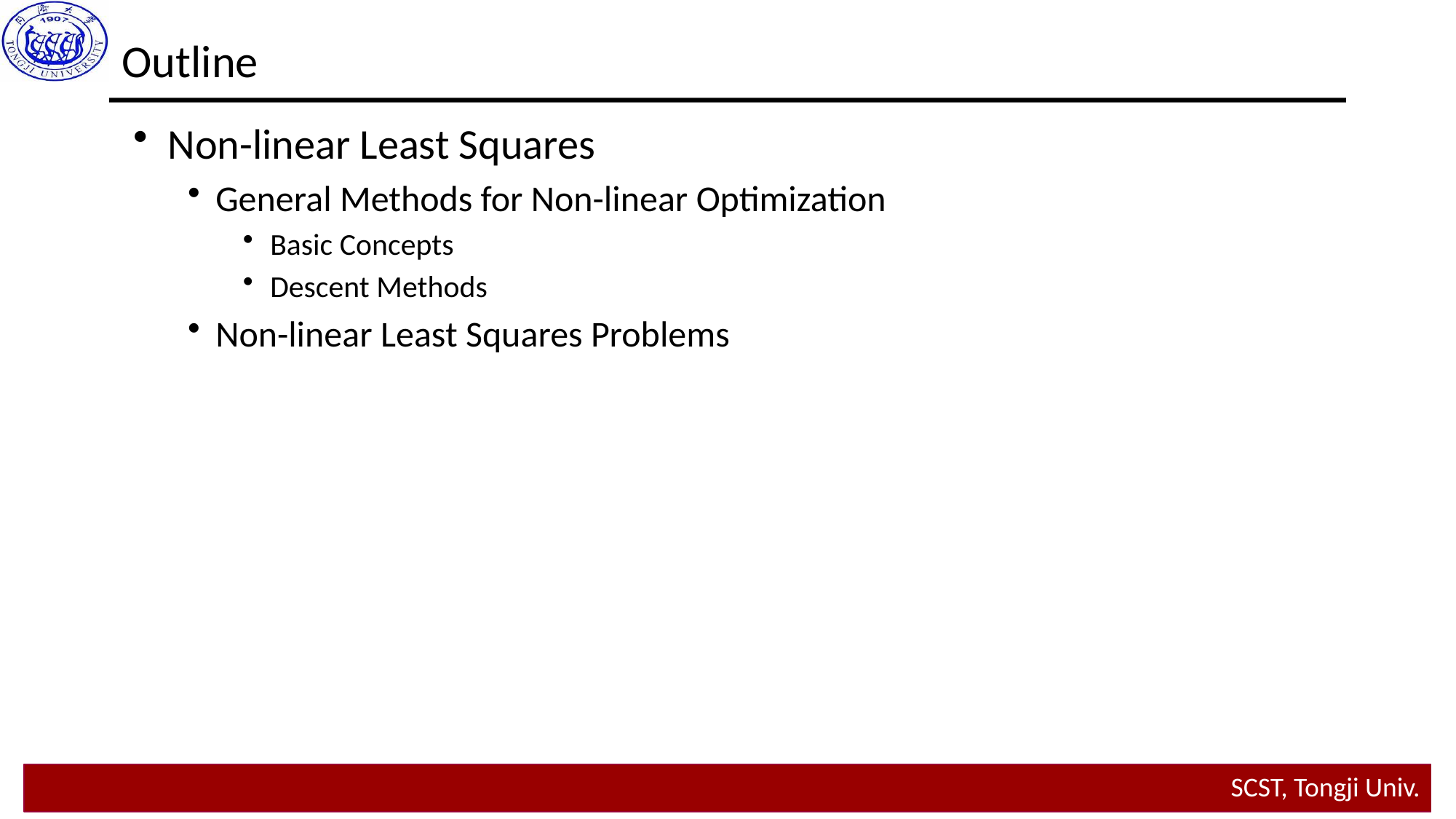

Outline
Non-linear Least Squares
General Methods for Non-linear Optimization
Basic Concepts
Descent Methods
Non-linear Least Squares Problems